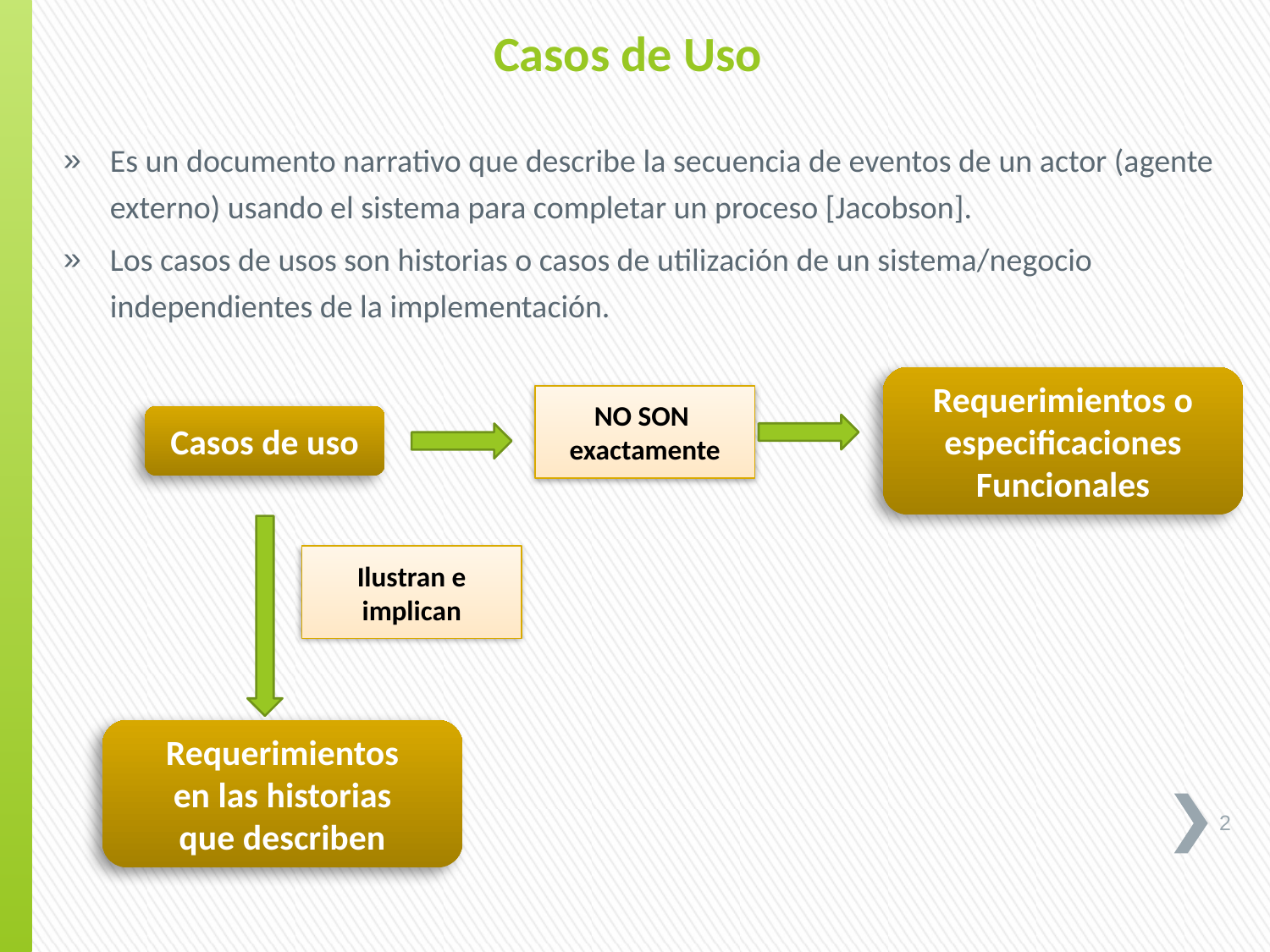

Casos de Uso
Es un documento narrativo que describe la secuencia de eventos de un actor (agente externo) usando el sistema para completar un proceso [Jacobson].
Los casos de usos son historias o casos de utilización de un sistema/negocio independientes de la implementación.
Requerimientos o especificaciones Funcionales
NO SON  exactamente
Casos de uso

Ilustran e implican

Requerimientos
en las historias
que describen
2